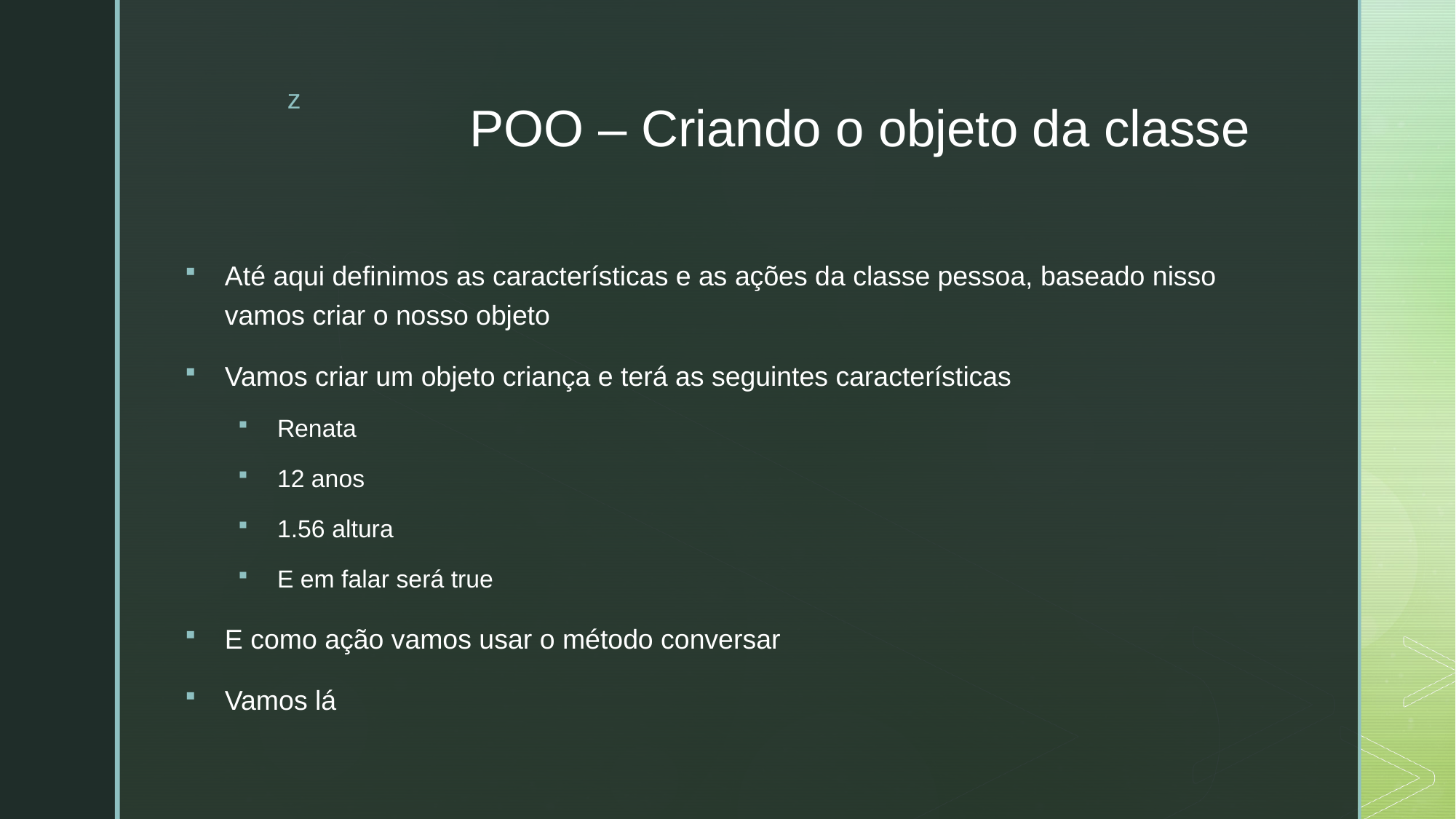

# POO – Criando o objeto da classe
Até aqui definimos as características e as ações da classe pessoa, baseado nisso vamos criar o nosso objeto
Vamos criar um objeto criança e terá as seguintes características
Renata
12 anos
1.56 altura
E em falar será true
E como ação vamos usar o método conversar
Vamos lá